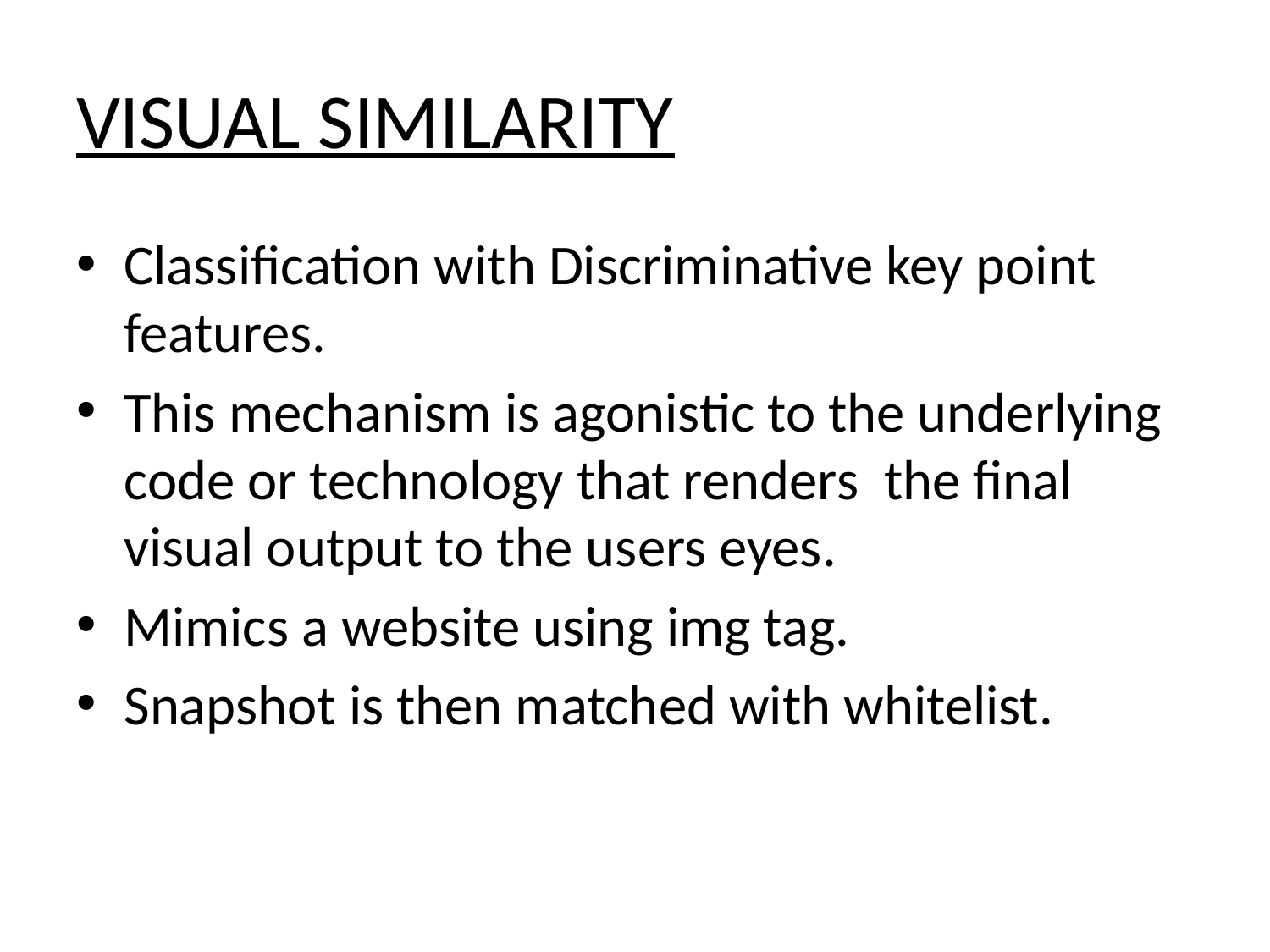

# VISUAL SIMILARITY
Classification with Discriminative key point features.
This mechanism is agonistic to the underlying code or technology that renders  the final visual output to the users eyes.
Mimics a website using img tag.
Snapshot is then matched with whitelist.